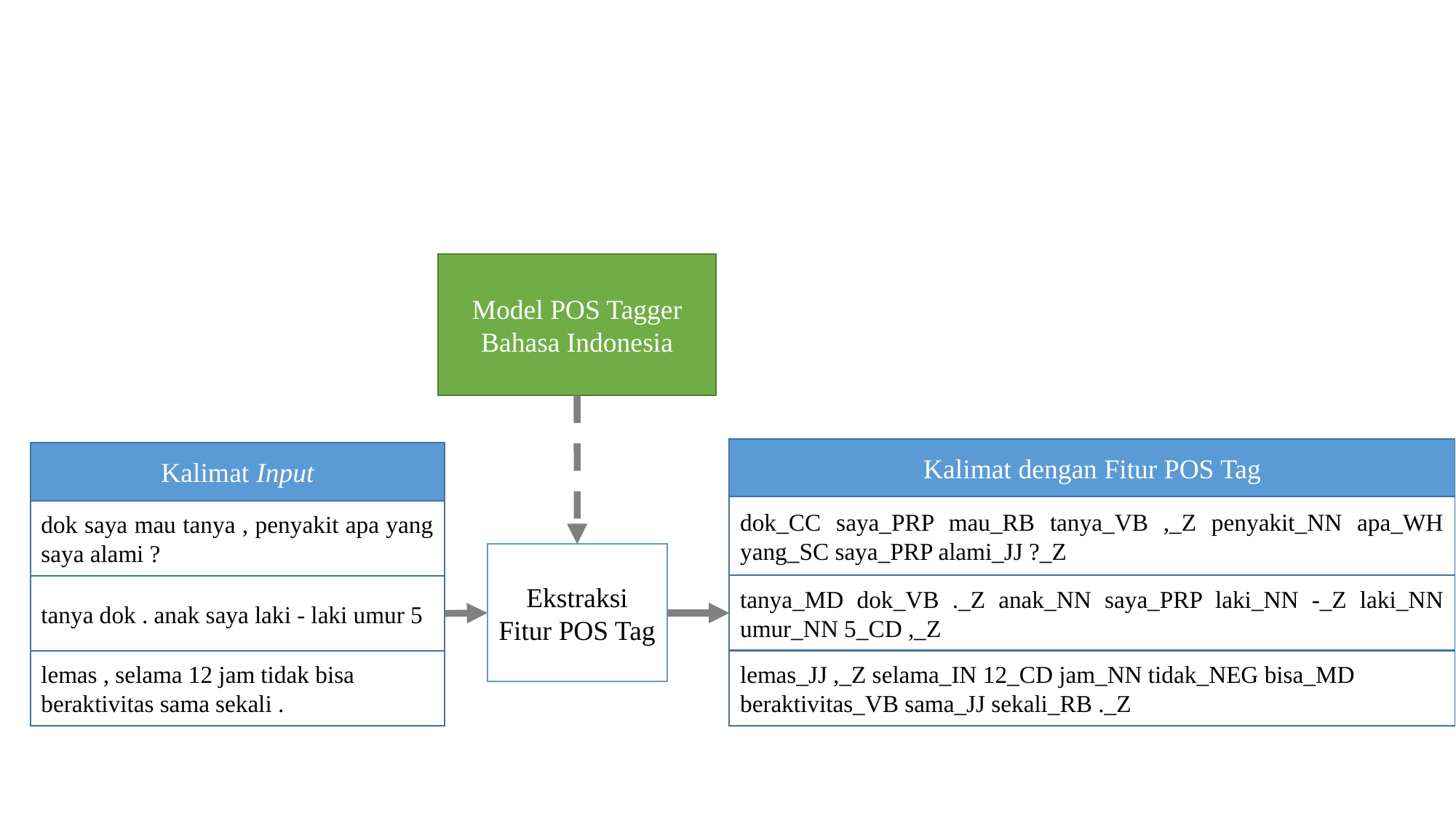

Model POS Tagger Bahasa Indonesia
Kalimat dengan Fitur POS Tag
dok_CC saya_PRP mau_RB tanya_VB ,_Z penyakit_NN apa_WH yang_SC saya_PRP alami_JJ ?_Z
tanya_MD dok_VB ._Z anak_NN saya_PRP laki_NN -_Z laki_NN umur_NN 5_CD ,_Z
lemas_JJ ,_Z selama_IN 12_CD jam_NN tidak_NEG bisa_MD beraktivitas_VB sama_JJ sekali_RB ._Z
Kalimat Input
dok saya mau tanya , penyakit apa yang saya alami ?
tanya dok . anak saya laki - laki umur 5
lemas , selama 12 jam tidak bisa beraktivitas sama sekali .
Ekstraksi Fitur POS Tag